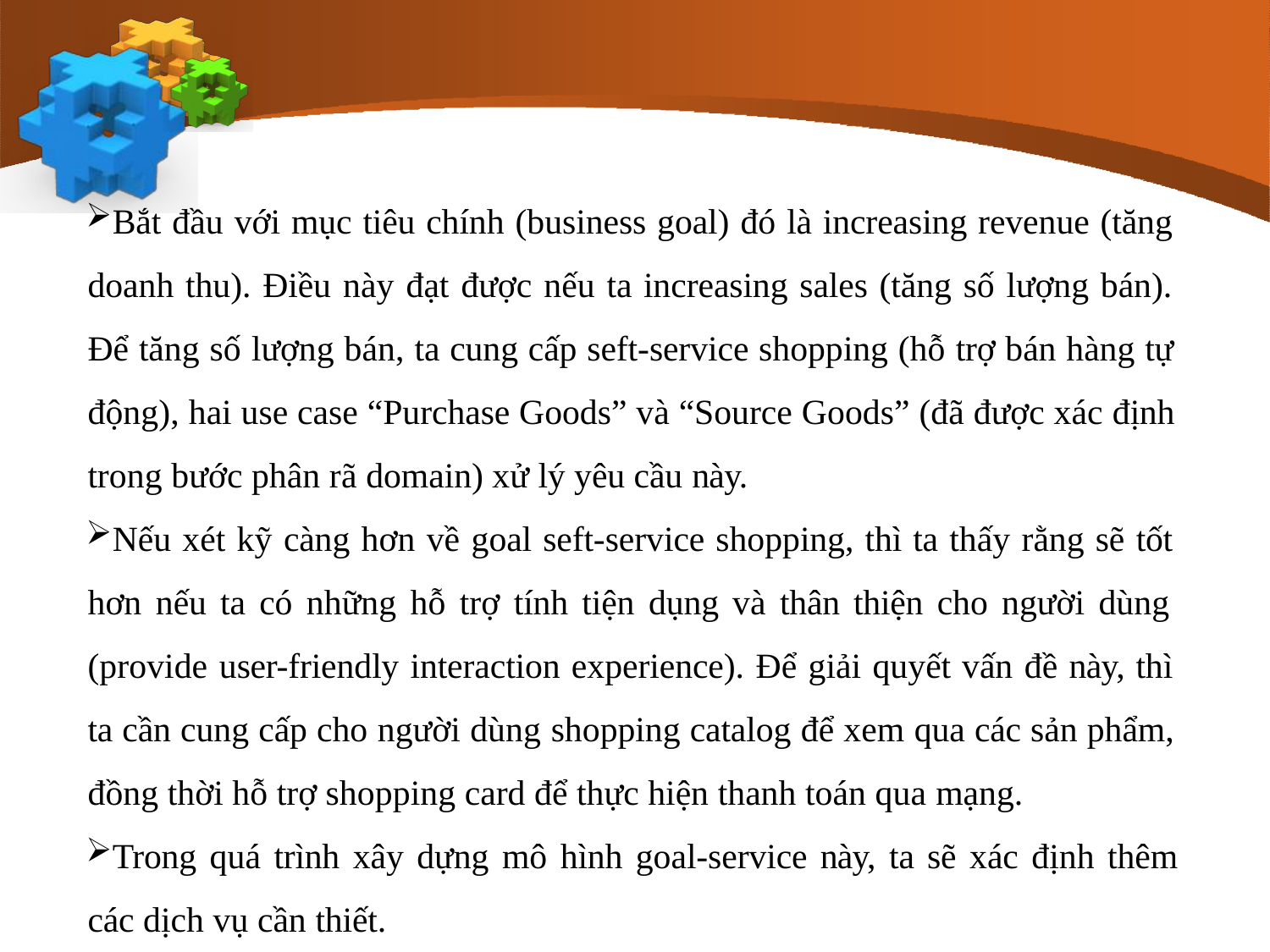

Bắt đầu với mục tiêu chính (business goal) đó là increasing revenue (tăng  doanh thu). Điều này đạt được nếu ta increasing sales (tăng số lượng bán).  Để tăng số lượng bán, ta cung cấp seft-service shopping (hỗ trợ bán hàng tự  động), hai use case “Purchase Goods” và “Source Goods” (đã được xác định  trong bước phân rã domain) xử lý yêu cầu này.
Nếu xét kỹ càng hơn về goal seft-service shopping, thì ta thấy rằng sẽ tốt  hơn nếu ta có những hỗ trợ tính tiện dụng và thân thiện cho người dùng  (provide user-friendly interaction experience). Để giải quyết vấn đề này, thì  ta cần cung cấp cho người dùng shopping catalog để xem qua các sản phẩm,  đồng thời hỗ trợ shopping card để thực hiện thanh toán qua mạng.
Trong quá trình xây dựng mô hình goal-service này, ta sẽ xác định thêm
các dịch vụ cần thiết.